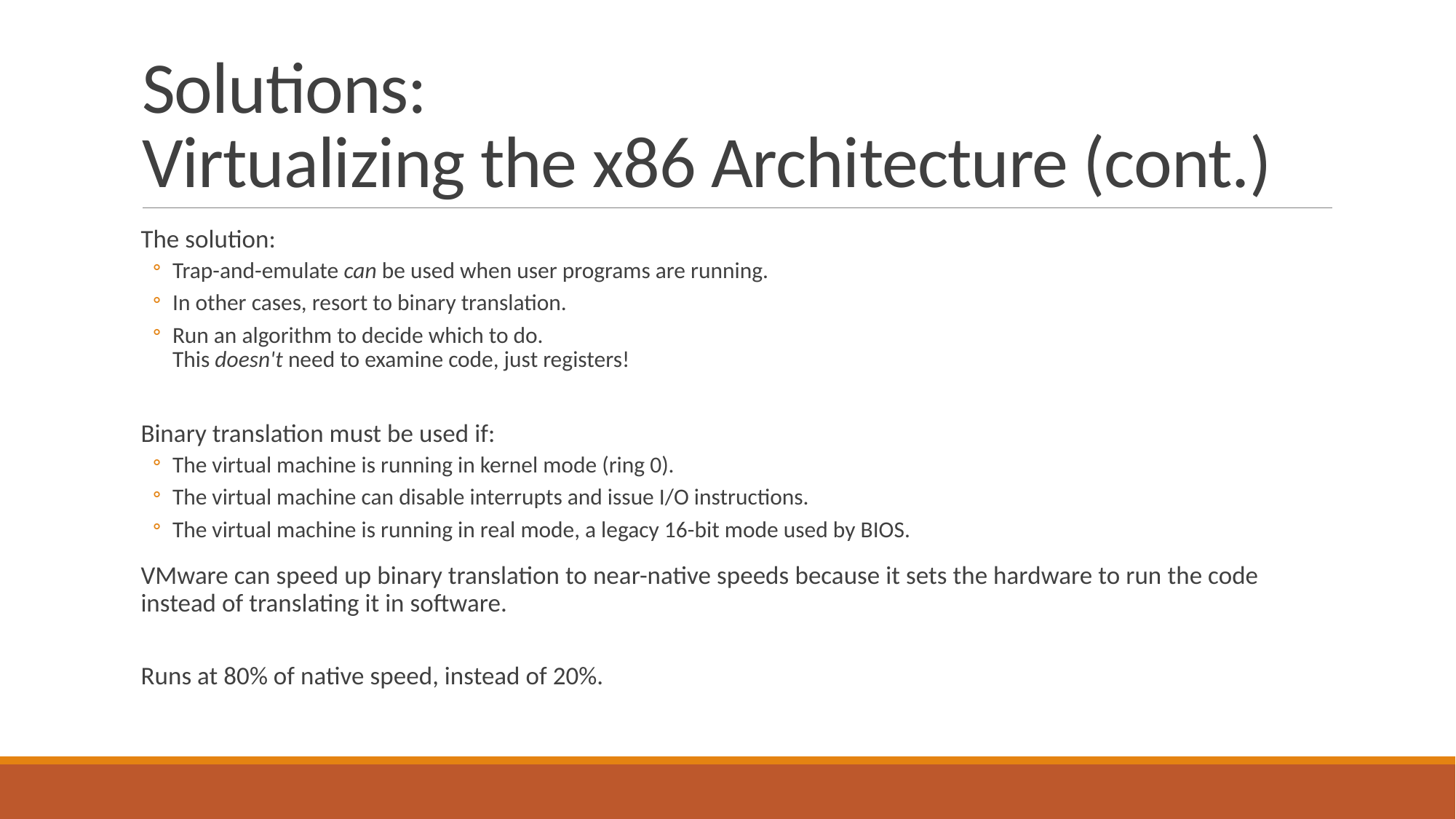

# Solutions: Virtualizing the x86 Architecture (cont.)
The solution:
Trap-and-emulate can be used when user programs are running.
In other cases, resort to binary translation.
Run an algorithm to decide which to do. 
This doesn't need to examine code, just registers!
Binary translation must be used if:
The virtual machine is running in kernel mode (ring 0).
The virtual machine can disable interrupts and issue I/O instructions.
The virtual machine is running in real mode, a legacy 16-bit mode used by BIOS.
VMware can speed up binary translation to near-native speeds because it sets the hardware to run the code instead of translating it in software.
Runs at 80% of native speed, instead of 20%.